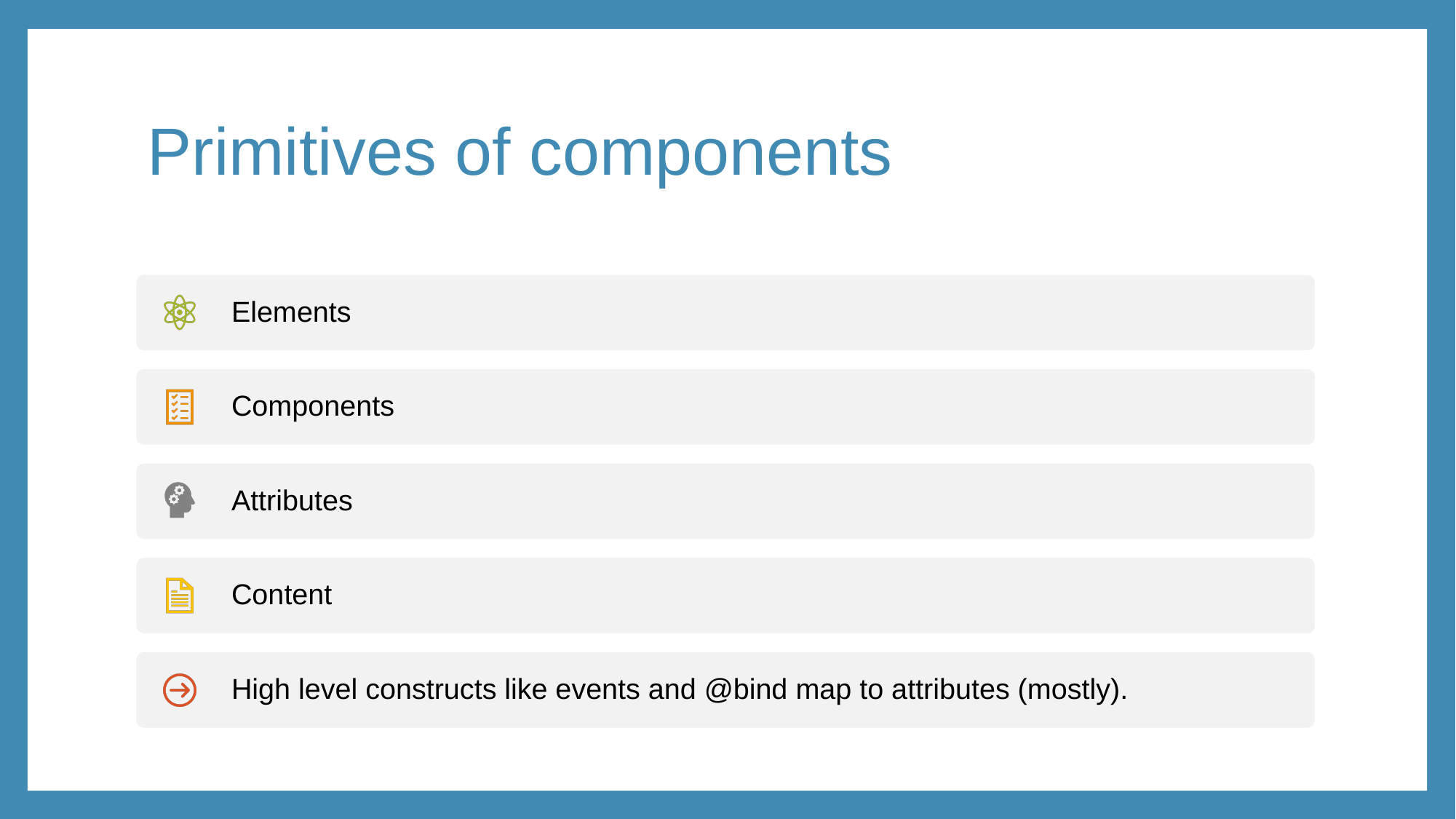

# Primitives of components
Elements
Components
Attributes
Content
High level constructs like events and @bind map to attributes (mostly).